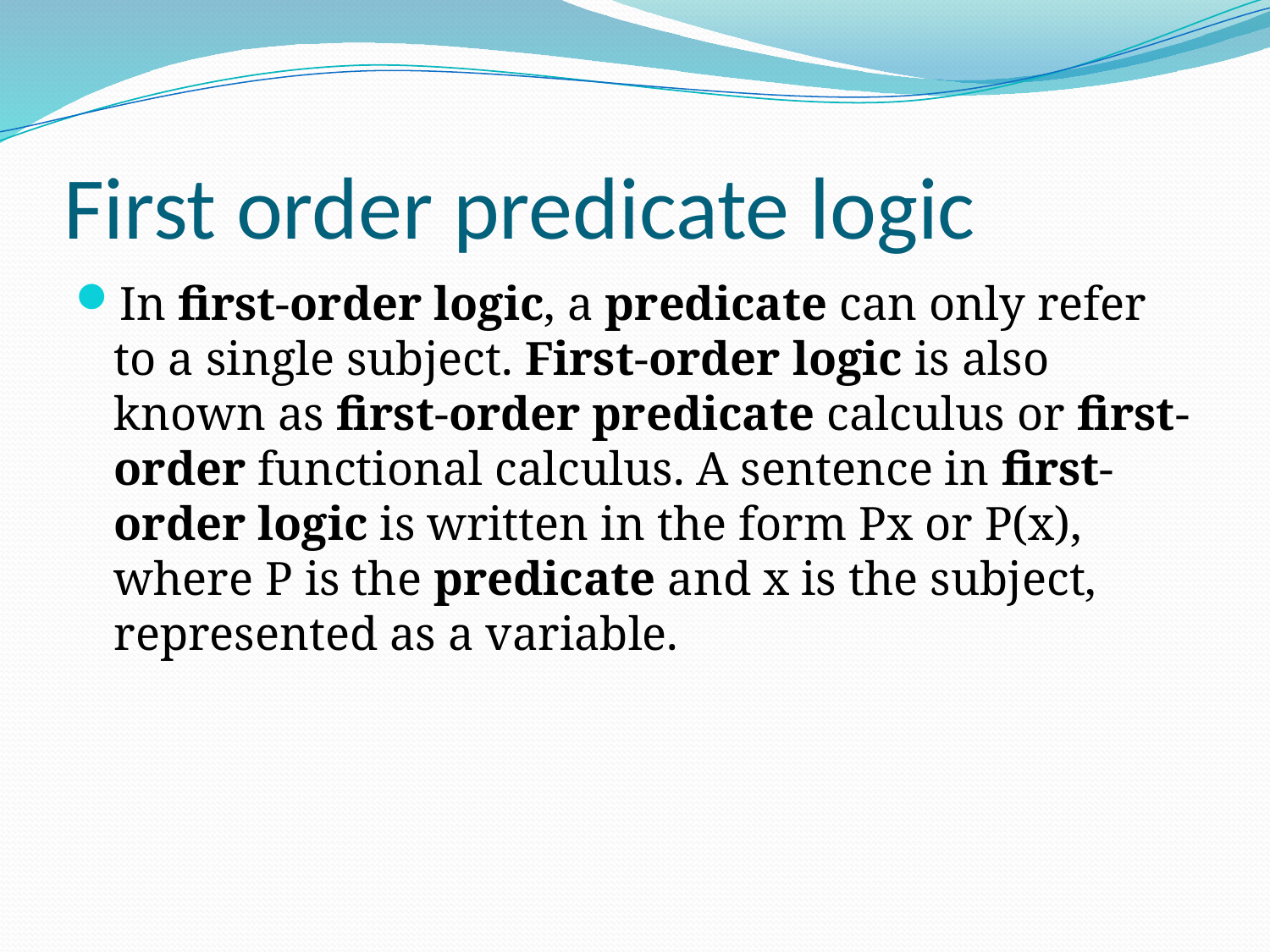

# First order predicate logic
In first-order logic, a predicate can only refer to a single subject. First-order logic is also known as first-order predicate calculus or first-order functional calculus. A sentence in first-order logic is written in the form Px or P(x), where P is the predicate and x is the subject, represented as a variable.